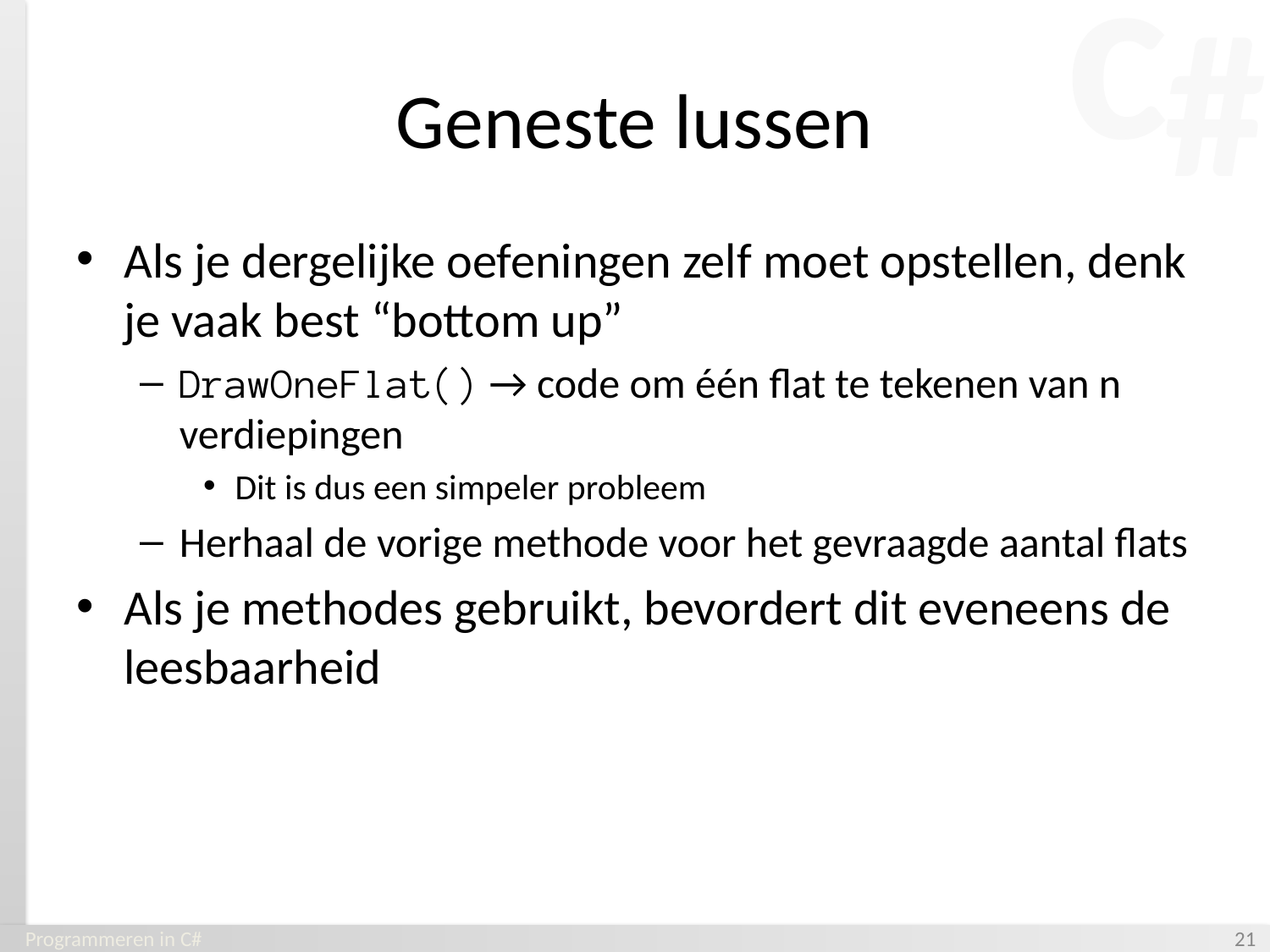

# Geneste lussen
Als je dergelijke oefeningen zelf moet opstellen, denk je vaak best “bottom up”
DrawOneFlat() → code om één flat te tekenen van n verdiepingen
Dit is dus een simpeler probleem
Herhaal de vorige methode voor het gevraagde aantal flats
Als je methodes gebruikt, bevordert dit eveneens de leesbaarheid
Programmeren in C#
21